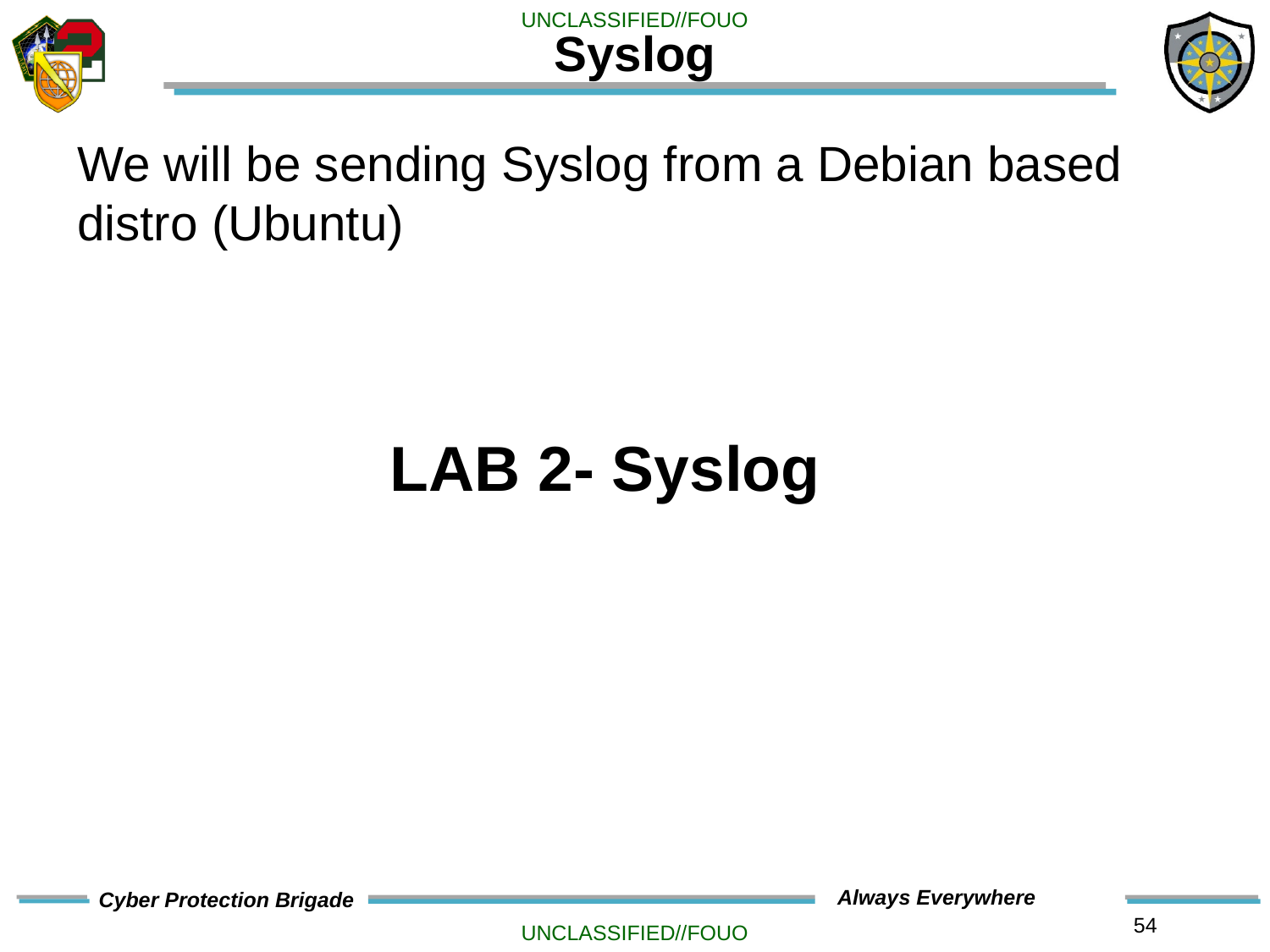

# Syslog
We will be sending Syslog from a Debian based distro (Ubuntu)

LAB 2- Syslog